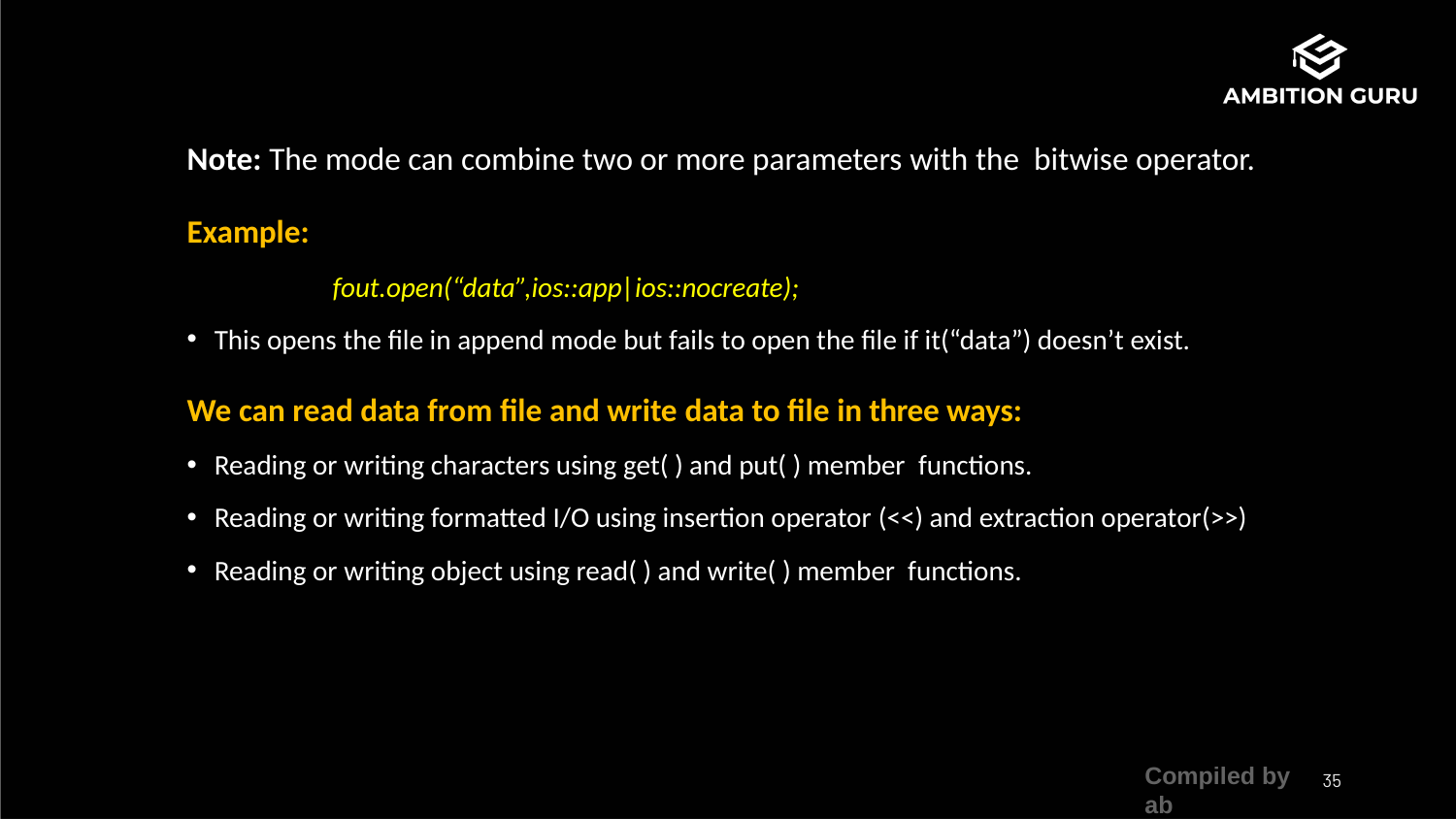

Note: The mode can combine two or more parameters with the  bitwise operator.

Example:
	fout.open(“data”,ios::app|ios::nocreate);
This opens the file in append mode but fails to open the file if it(“data”) doesn’t exist.

We can read data from file and write data to file in three ways:
Reading or writing characters using get( ) and put( ) member  functions.
Reading or writing formatted I/O using insertion operator (<<) and extraction operator(>>)
Reading or writing object using read( ) and write( ) member  functions.

35